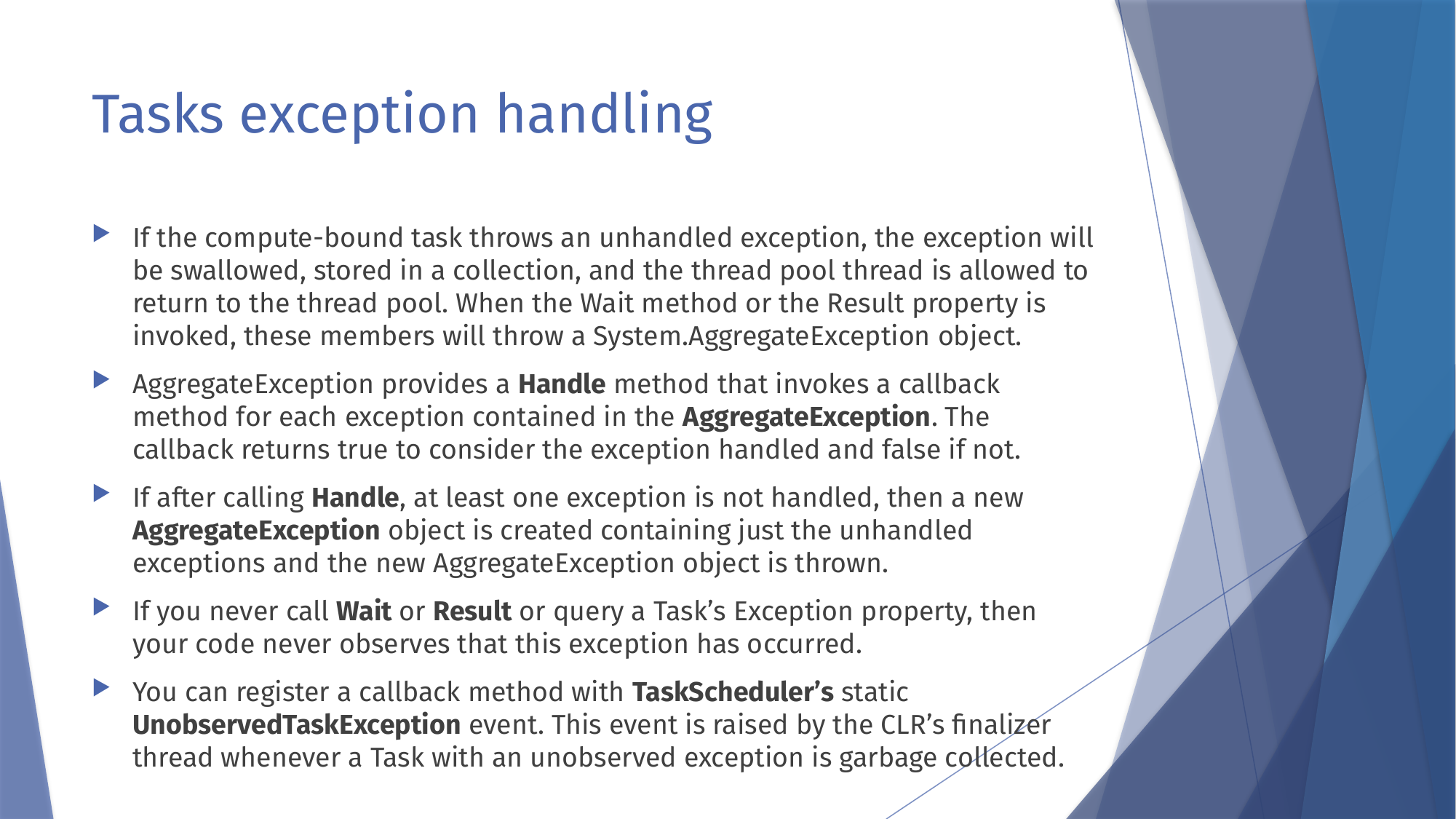

# Tasks exception handling
If the compute-bound task throws an unhandled exception, the exception will be swallowed, stored in a collection, and the thread pool thread is allowed to return to the thread pool. When the Wait method or the Result property is invoked, these members will throw a System.AggregateException object.
AggregateException provides a Handle method that invokes a callback method for each exception contained in the AggregateException. The callback returns true to consider the exception handled and false if not.
If after calling Handle, at least one exception is not handled, then a new AggregateException object is created containing just the unhandled exceptions and the new AggregateException object is thrown.
If you never call Wait or Result or query a Task’s Exception property, then your code never observes that this exception has occurred.
You can register a callback method with TaskScheduler’s static UnobservedTaskException event. This event is raised by the CLR’s finalizer thread whenever a Task with an unobserved exception is garbage collected.